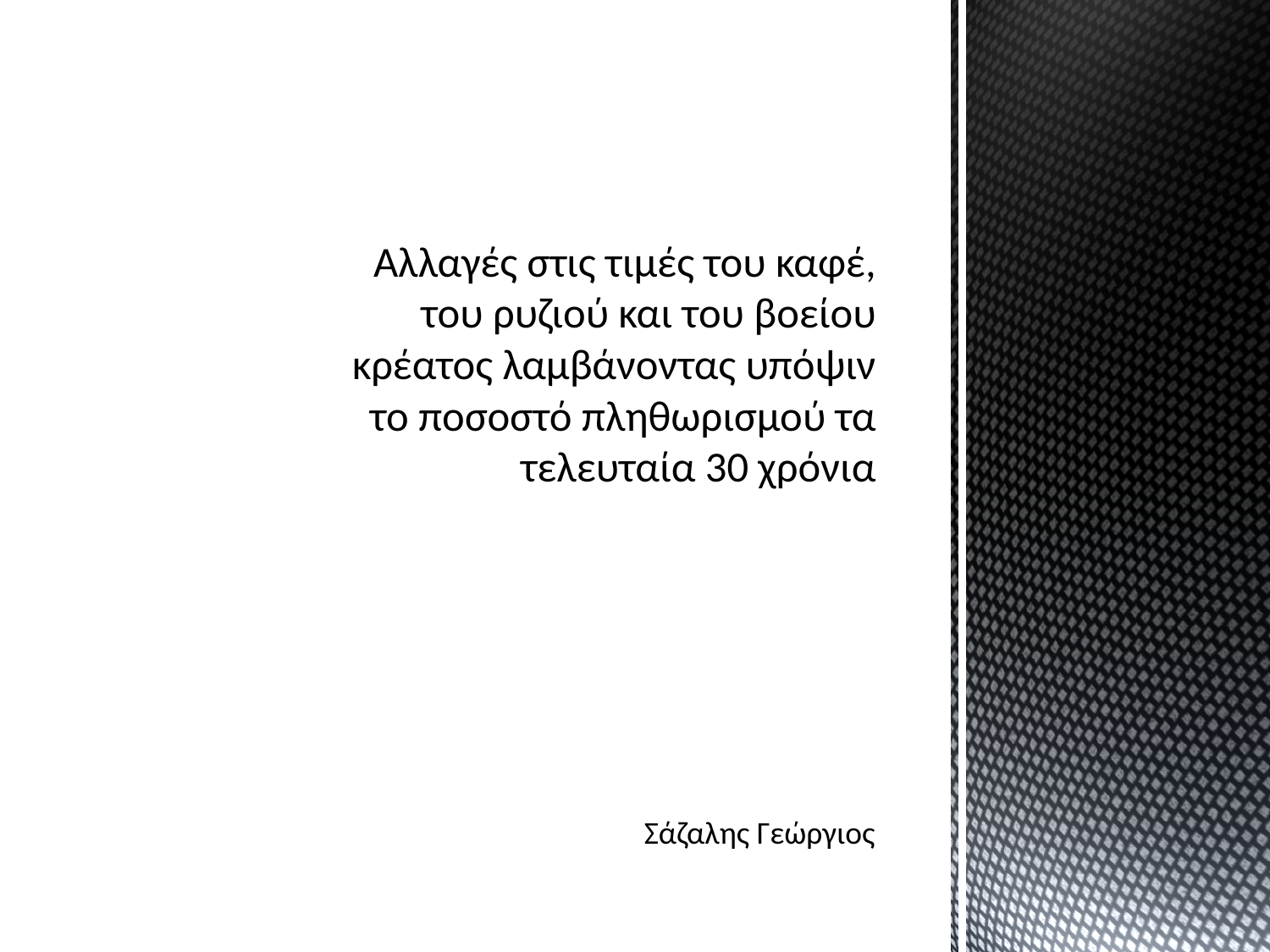

# Αλλαγές στις τιμές του καφέ, του ρυζιού και του βοείου κρέατος λαμβάνοντας υπόψιν το ποσοστό πληθωρισμού τα τελευταία 30 χρόνια
Σάζαλης Γεώργιος